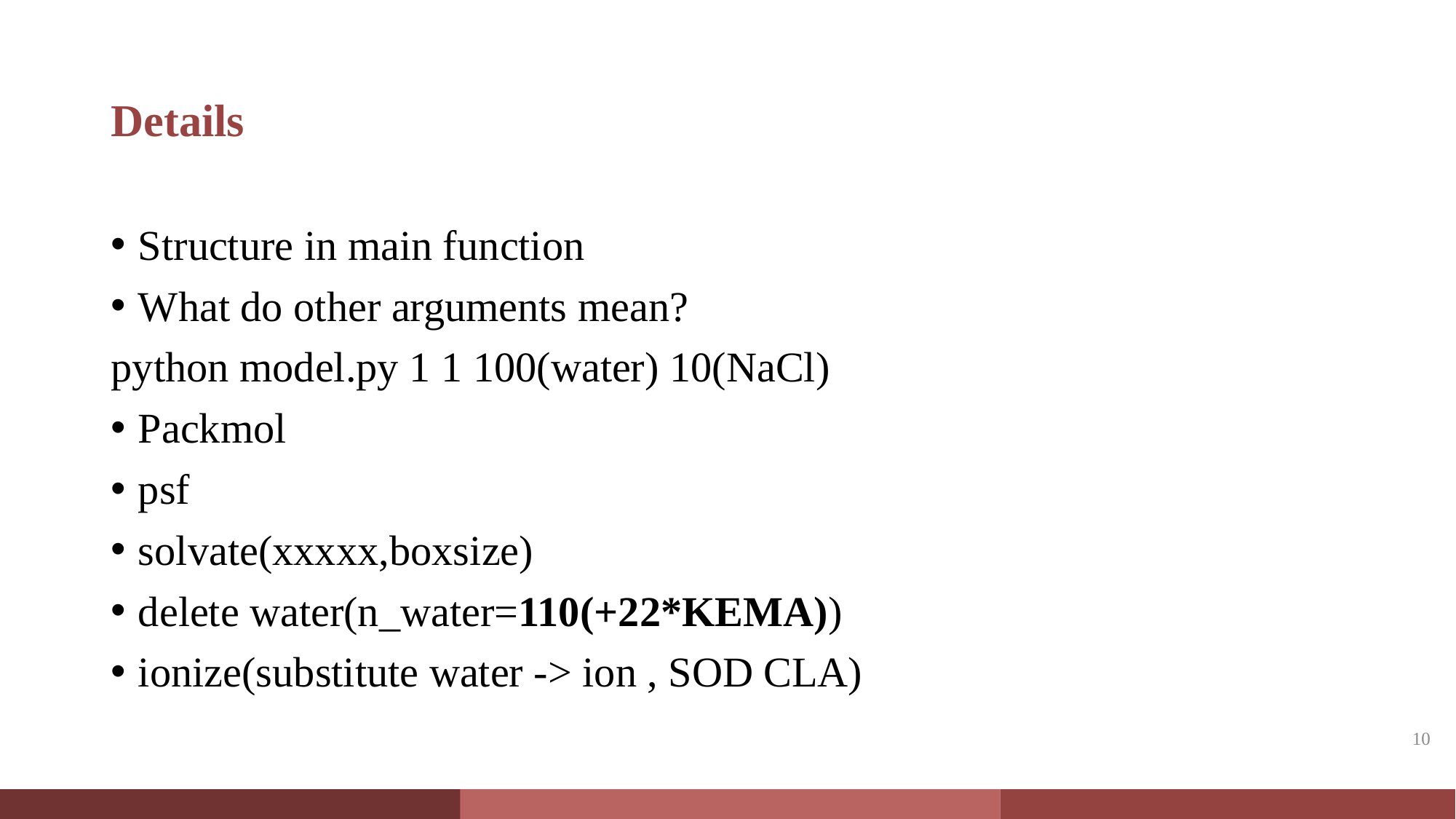

# Details
Structure in main function
What do other arguments mean?
python model.py 1 1 100(water) 10(NaCl)
Packmol
psf
solvate(xxxxx,boxsize)
delete water(n_water=110(+22*KEMA))
ionize(substitute water -> ion , SOD CLA)
10